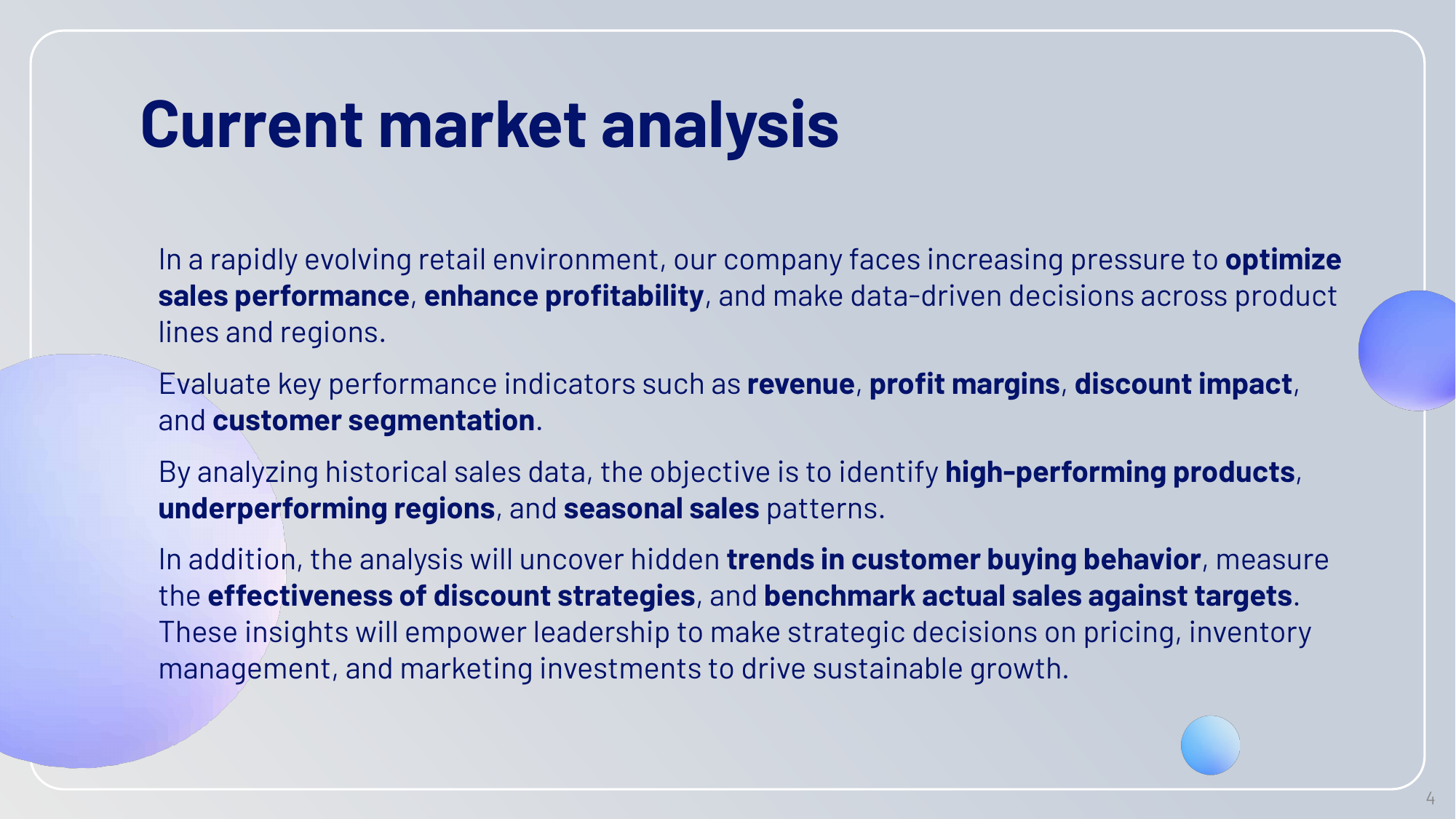

# Current market analysis
In a rapidly evolving retail environment, our company faces increasing pressure to optimize sales performance, enhance profitability, and make data-driven decisions across product lines and regions.
Evaluate key performance indicators such as revenue, profit margins, discount impact, and customer segmentation.
By analyzing historical sales data, the objective is to identify high-performing products, underperforming regions, and seasonal sales patterns.
In addition, the analysis will uncover hidden trends in customer buying behavior, measure the effectiveness of discount strategies, and benchmark actual sales against targets. These insights will empower leadership to make strategic decisions on pricing, inventory management, and marketing investments to drive sustainable growth.
4